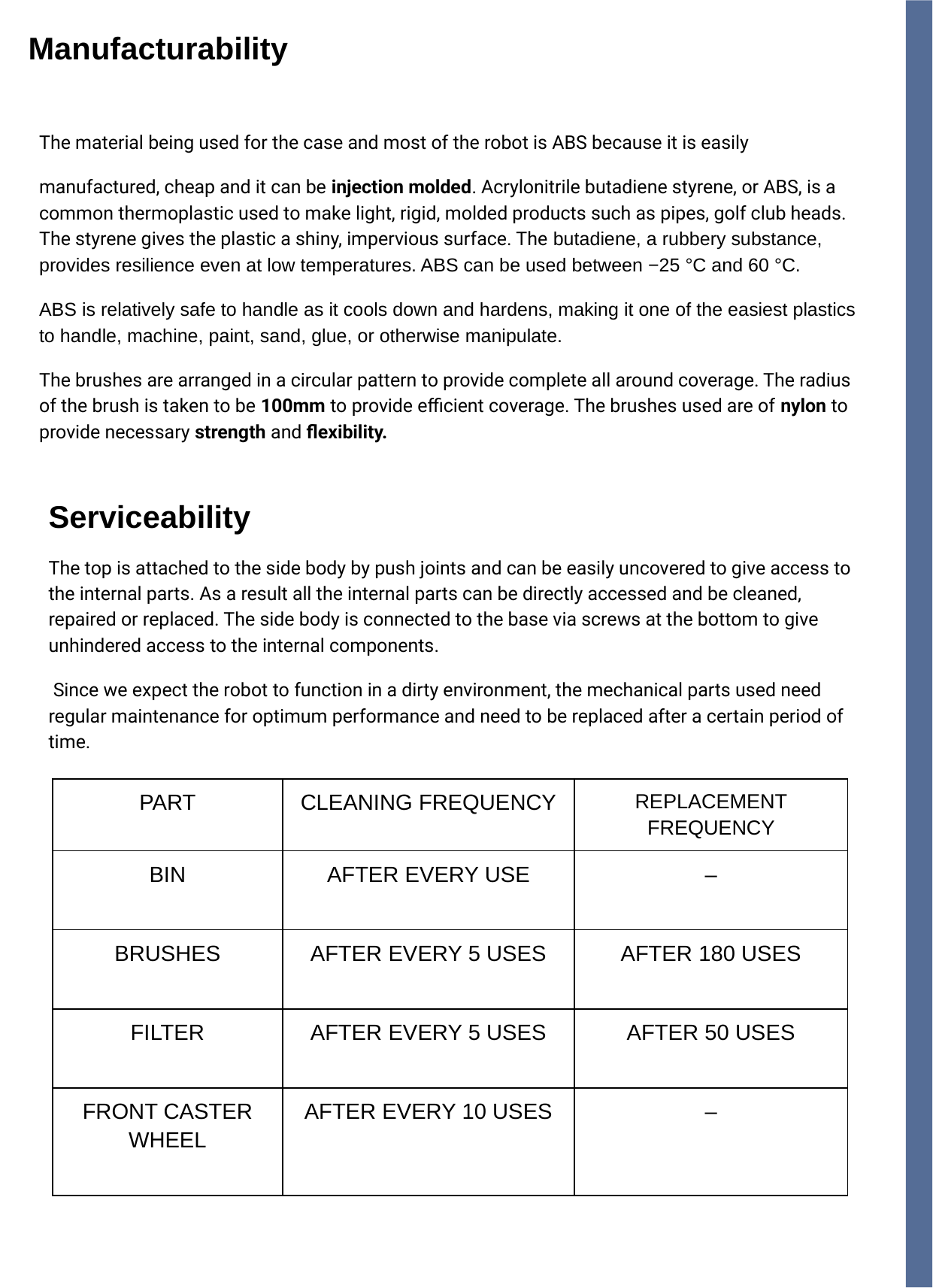

# Manufacturability
The material being used for the case and most of the robot is ABS because it is easily
manufactured, cheap and it can be injection molded. Acrylonitrile butadiene styrene, or ABS, is a common thermoplastic used to make light, rigid, molded products such as pipes, golf club heads. The styrene gives the plastic a shiny, impervious surface. The butadiene, a rubbery substance, provides resilience even at low temperatures. ABS can be used between −25 °C and 60 °C.
ABS is relatively safe to handle as it cools down and hardens, making it one of the easiest plastics to handle, machine, paint, sand, glue, or otherwise manipulate.
The brushes are arranged in a circular pattern to provide complete all around coverage. The radius of the brush is taken to be 100mm to provide efficient coverage. The brushes used are of nylon to provide necessary strength and flexibility.
Serviceability
The top is attached to the side body by push joints and can be easily uncovered to give access to the internal parts. As a result all the internal parts can be directly accessed and be cleaned,  repaired or replaced. The side body is connected to the base via screws at the bottom to give unhindered access to the internal components.
 Since we expect the robot to function in a dirty environment, the mechanical parts used need regular maintenance for optimum performance and need to be replaced after a certain period of time.

| PART | CLEANING FREQUENCY | REPLACEMENT FREQUENCY |
| --- | --- | --- |
| BIN | AFTER EVERY USE | – |
| BRUSHES | AFTER EVERY 5 USES | AFTER 180 USES |
| FILTER | AFTER EVERY 5 USES | AFTER 50 USES |
| FRONT CASTER WHEEL | AFTER EVERY 10 USES | – |